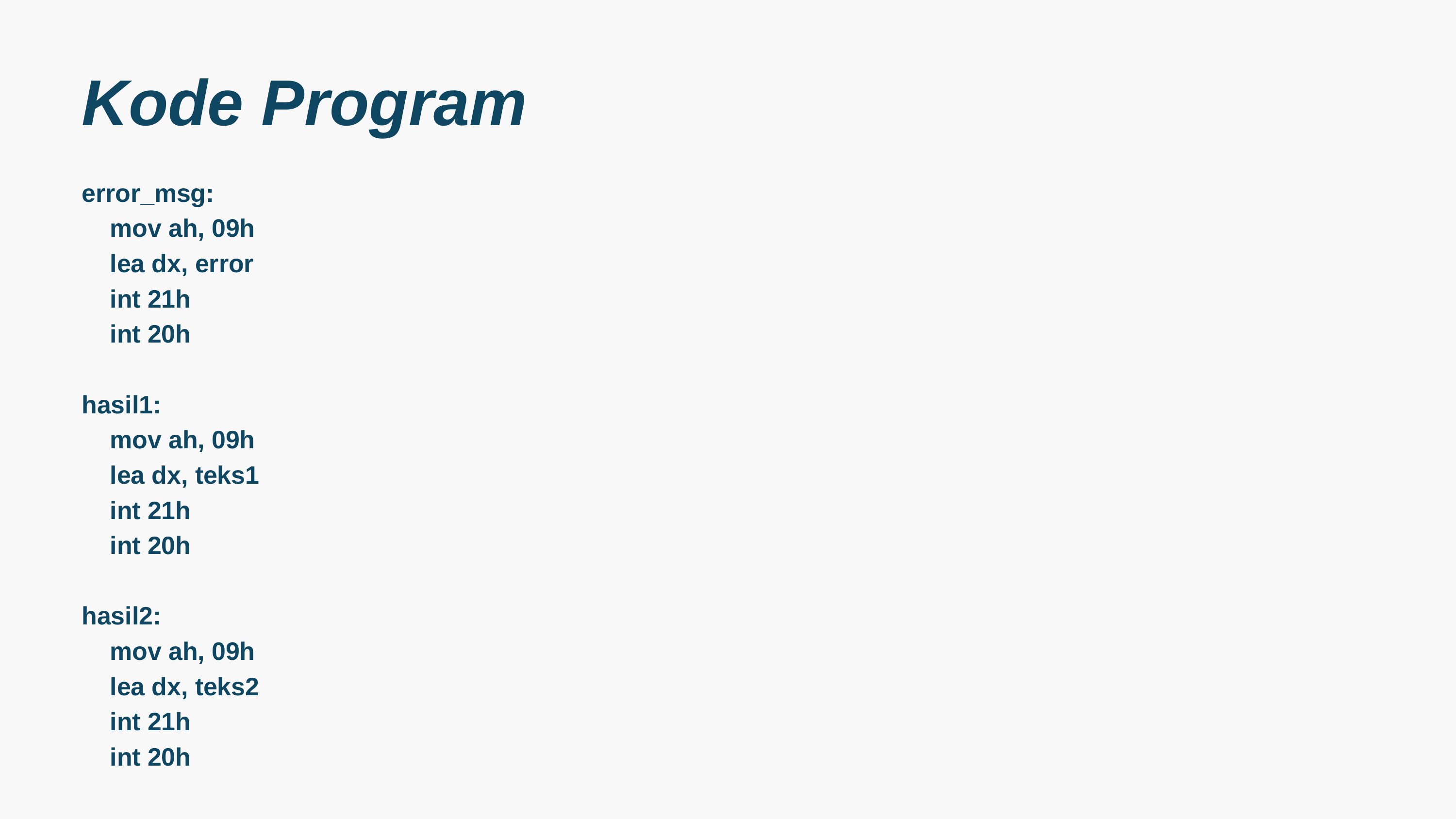

Kode Program
error_msg:
    mov ah, 09h
    lea dx, error
    int 21h
    int 20h

hasil1:
    mov ah, 09h
    lea dx, teks1
    int 21h
    int 20h

hasil2:
    mov ah, 09h
    lea dx, teks2
    int 21h
    int 20h